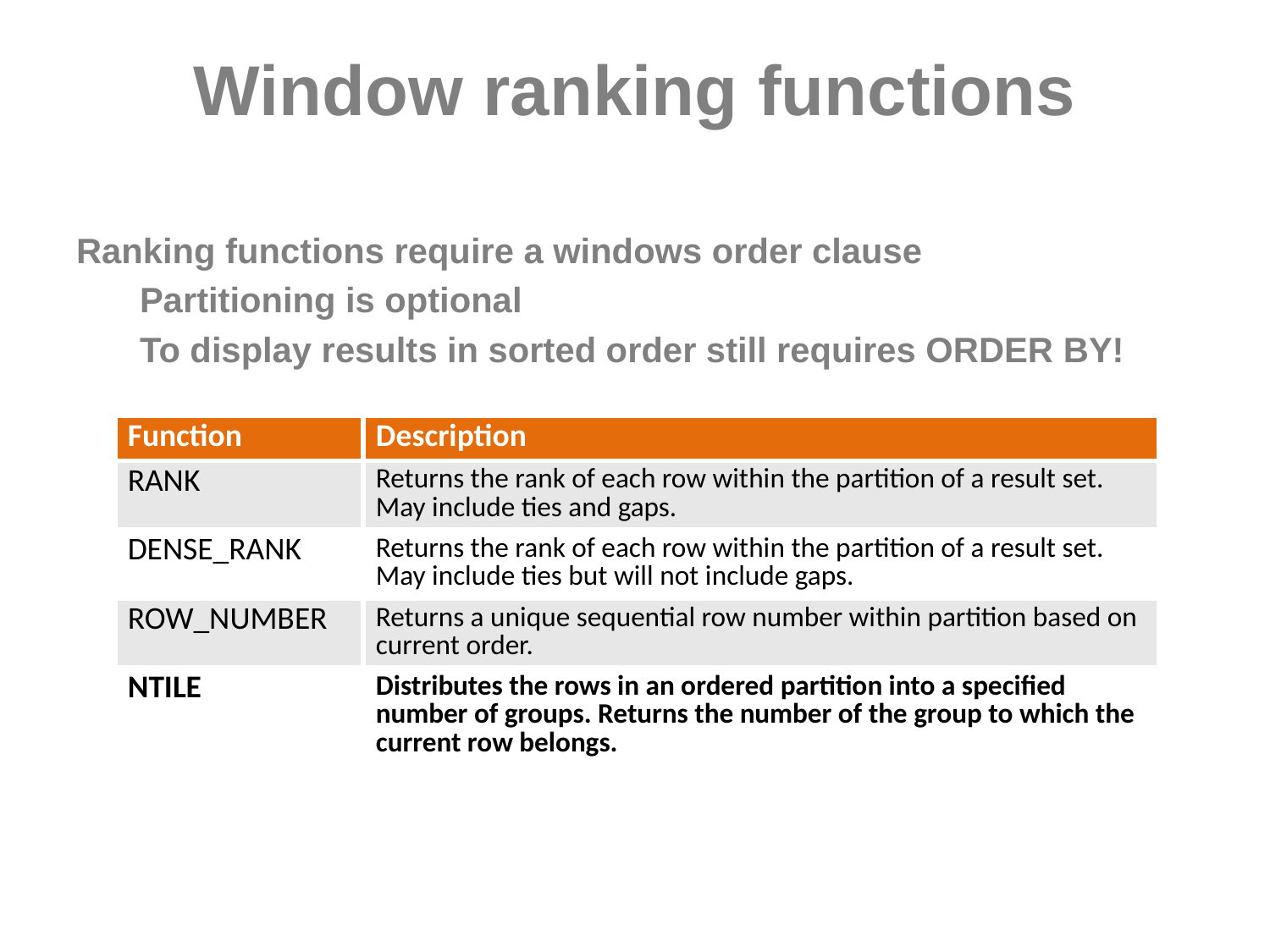

# Window ranking functions
Ranking functions require a windows order clause
Partitioning is optional
To display results in sorted order still requires ORDER BY!
| Function | Description |
| --- | --- |
| RANK | Returns the rank of each row within the partition of a result set. May include ties and gaps. |
| DENSE\_RANK | Returns the rank of each row within the partition of a result set. May include ties but will not include gaps. |
| ROW\_NUMBER | Returns a unique sequential row number within partition based on current order. |
| NTILE | Distributes the rows in an ordered partition into a specified number of groups. Returns the number of the group to which the current row belongs. |